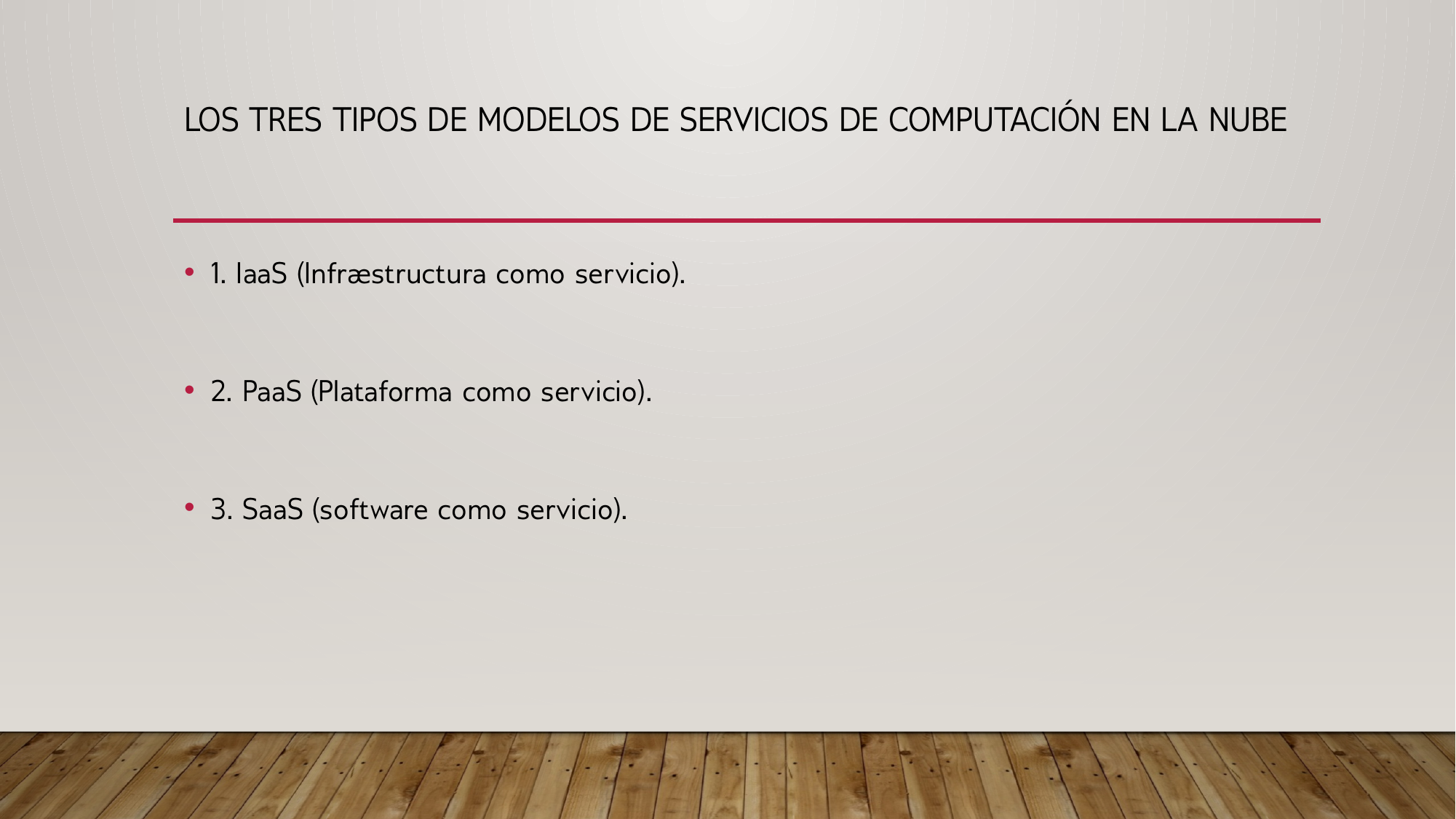

# Los tres tipos de modelos de servicios de computación en la nube
1. IaaS (Infraestructura como servicio).

2. PaaS (Plataforma como servicio).

3. SaaS (software como servicio).